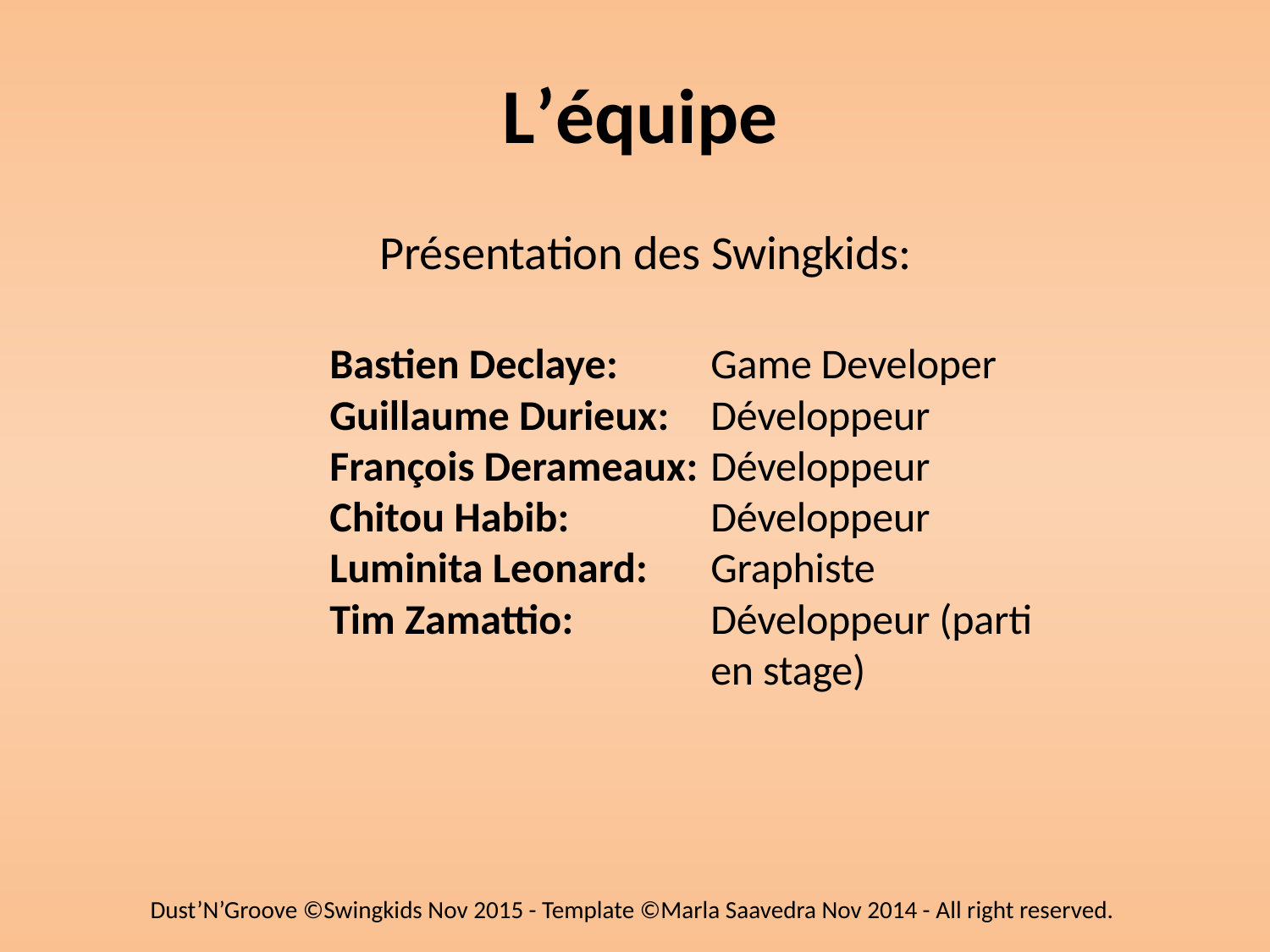

# L’équipe
Présentation des Swingkids:

Bastien Declaye:	Game Developer
Guillaume Durieux:	Développeur
François Derameaux: 	Développeur
Chitou Habib: 		Développeur
Luminita Leonard: 	Graphiste
Tim Zamattio: 		Développeur (parti 				en stage)
Dust’N’Groove ©Swingkids Nov 2015 - Template ©Marla Saavedra Nov 2014 - All right reserved.